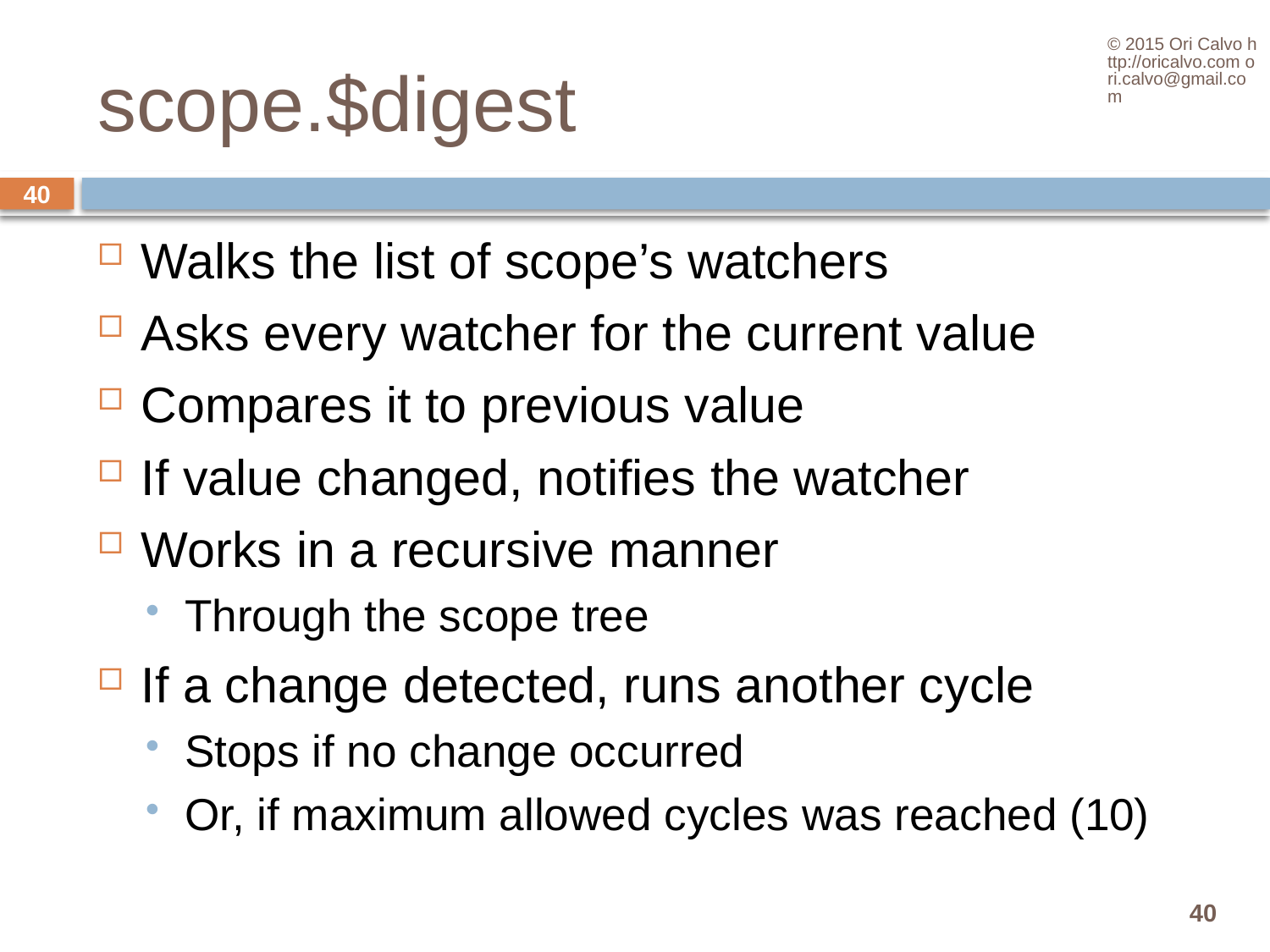

© 2015 Ori Calvo http://oricalvo.com ori.calvo@gmail.com
# scope.$digest
40
Walks the list of scope’s watchers
Asks every watcher for the current value
Compares it to previous value
If value changed, notifies the watcher
Works in a recursive manner
Through the scope tree
If a change detected, runs another cycle
Stops if no change occurred
Or, if maximum allowed cycles was reached (10)